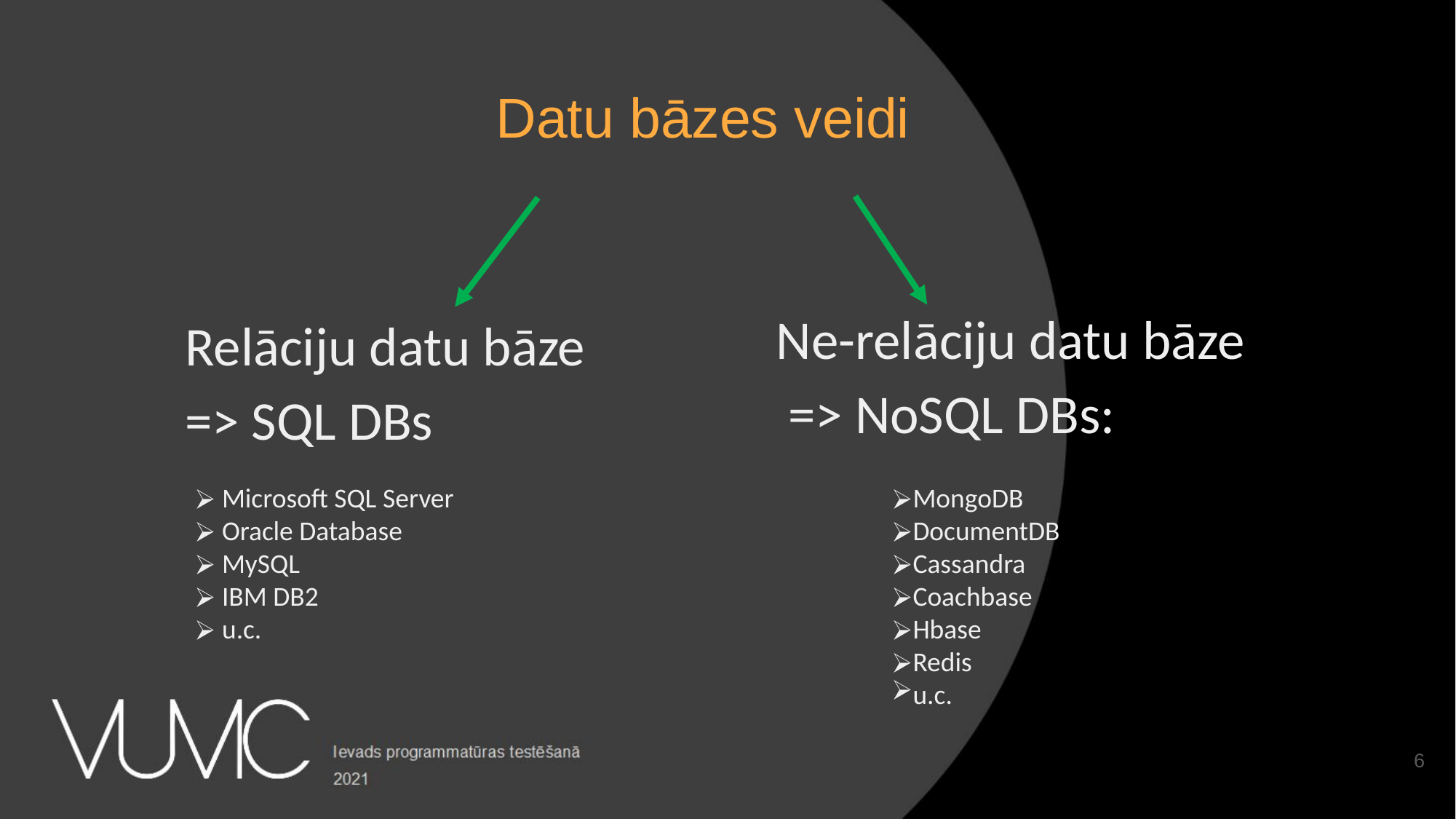

Datu bāzes veidi
Ne-relāciju datu bāze
 => NoSQL DBs:
Relāciju datu bāze
=> SQL DBs
 Microsoft SQL Server
 Oracle Database
 MySQL
 IBM DB2
 u.c.
MongoDB
DocumentDB
Cassandra
Coachbase
Hbase
Redis
u.c.
6